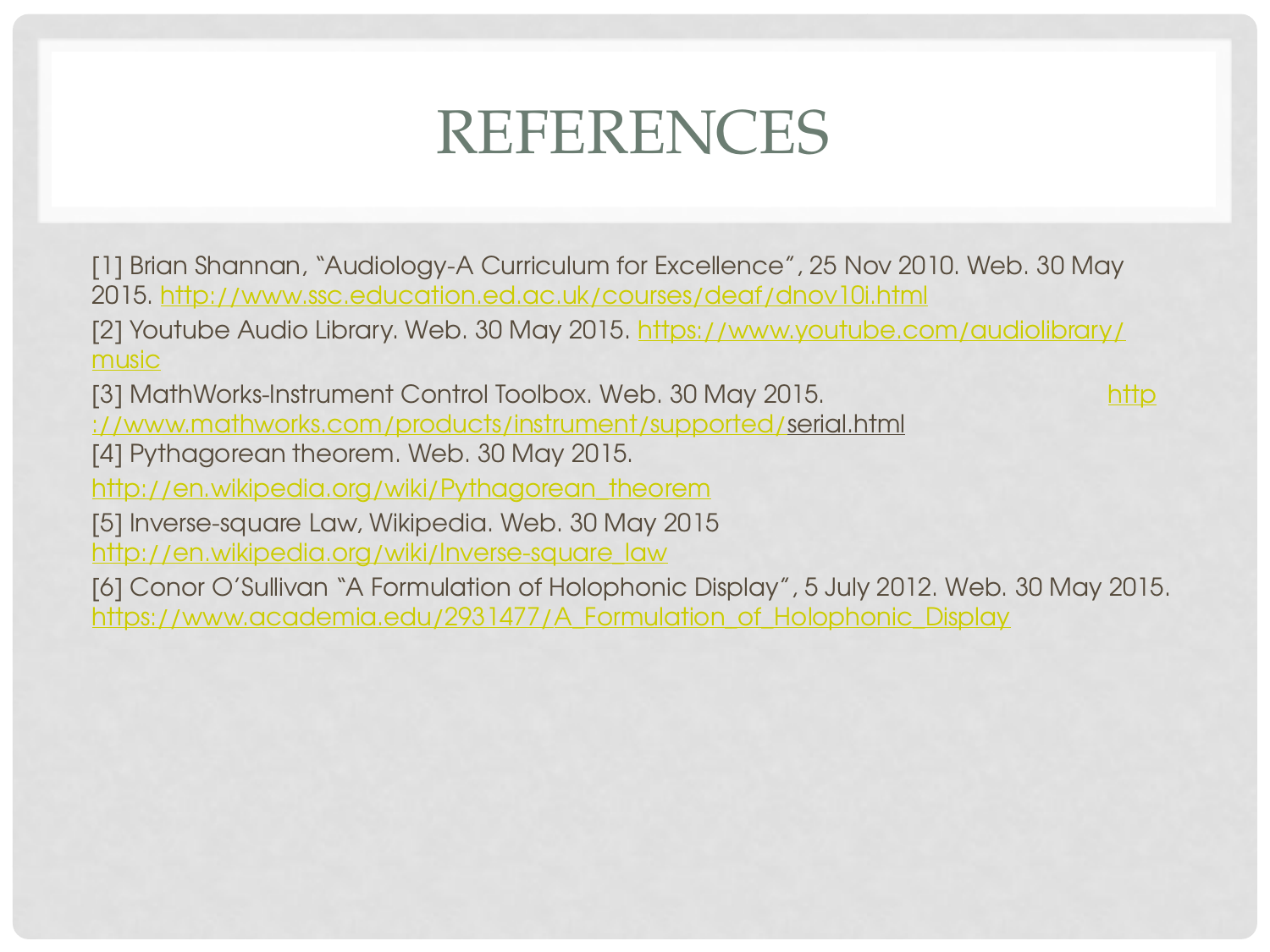

# References
[1] Brian Shannan, “Audiology-A Curriculum for Excellence”, 25 Nov 2010. Web. 30 May 2015. http://www.ssc.education.ed.ac.uk/courses/deaf/dnov10i.html
[2] Youtube Audio Library. Web. 30 May 2015. https://www.youtube.com/audiolibrary/music
[3] MathWorks-Instrument Control Toolbox. Web. 30 May 2015.			http://www.mathworks.com/products/instrument/supported/serial.html
[4] Pythagorean theorem. Web. 30 May 2015.
http://en.wikipedia.org/wiki/Pythagorean_theorem
[5] Inverse-square Law, Wikipedia. Web. 30 May 2015
http://en.wikipedia.org/wiki/Inverse-square_law
[6] Conor O’Sullivan “A Formulation of Holophonic Display”, 5 July 2012. Web. 30 May 2015. https://www.academia.edu/2931477/A_Formulation_of_Holophonic_Display